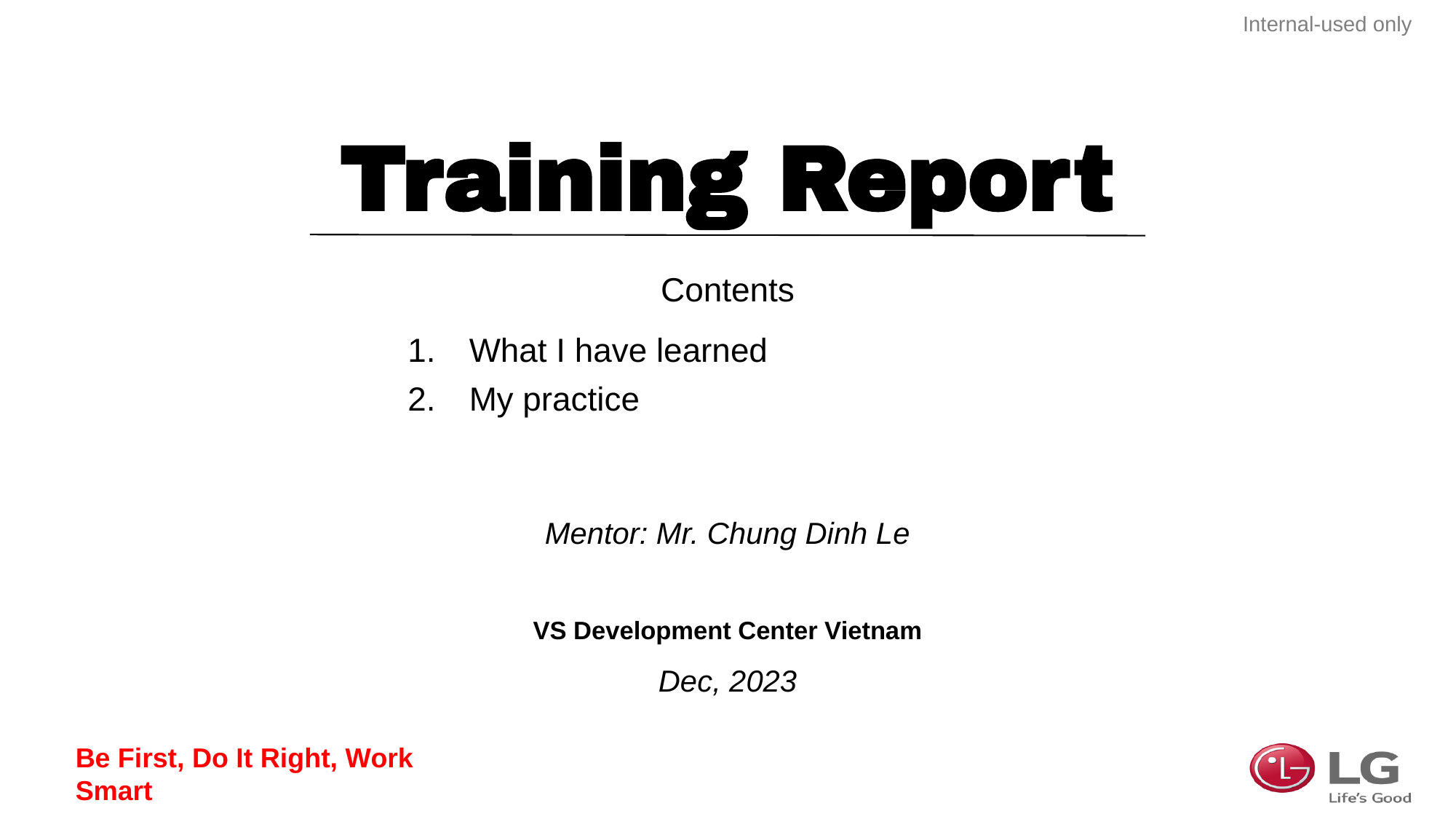

# Training Report
What I have learned
My practice
Mentor: Mr. Chung Dinh Le
Dec, 2023